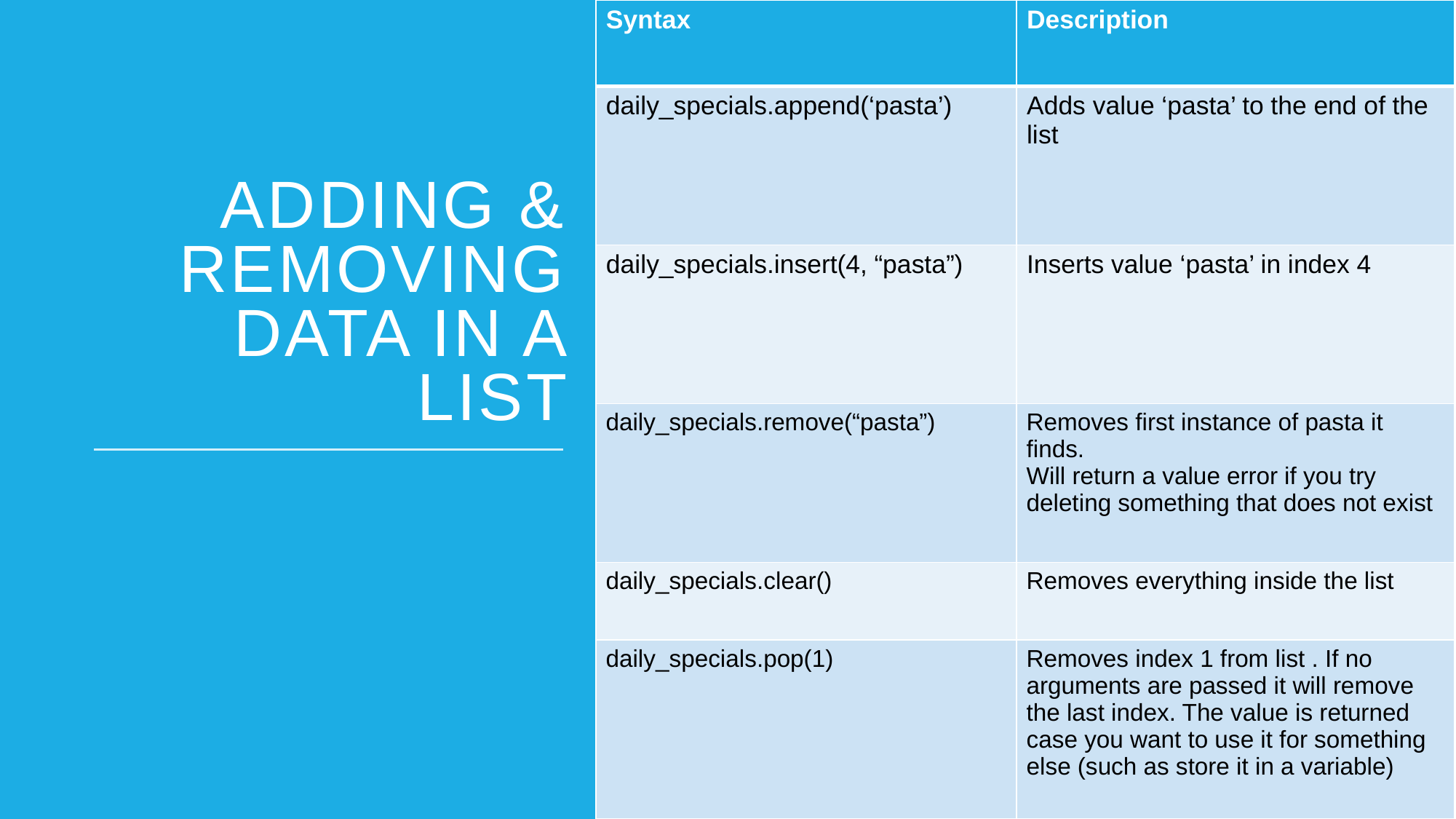

| Syntax | Description |
| --- | --- |
| daily\_specials.append(‘pasta’) | Adds value ‘pasta’ to the end of the list |
| daily\_specials.insert(4, “pasta”) | Inserts value ‘pasta’ in index 4 |
| daily\_specials.remove(“pasta”) | Removes first instance of pasta it finds. Will return a value error if you try deleting something that does not exist |
| daily\_specials.clear() | Removes everything inside the list |
| daily\_specials.pop(1) | Removes index 1 from list . If no arguments are passed it will remove the last index. The value is returned case you want to use it for something else (such as store it in a variable) |
# Adding & Removing Data in a list